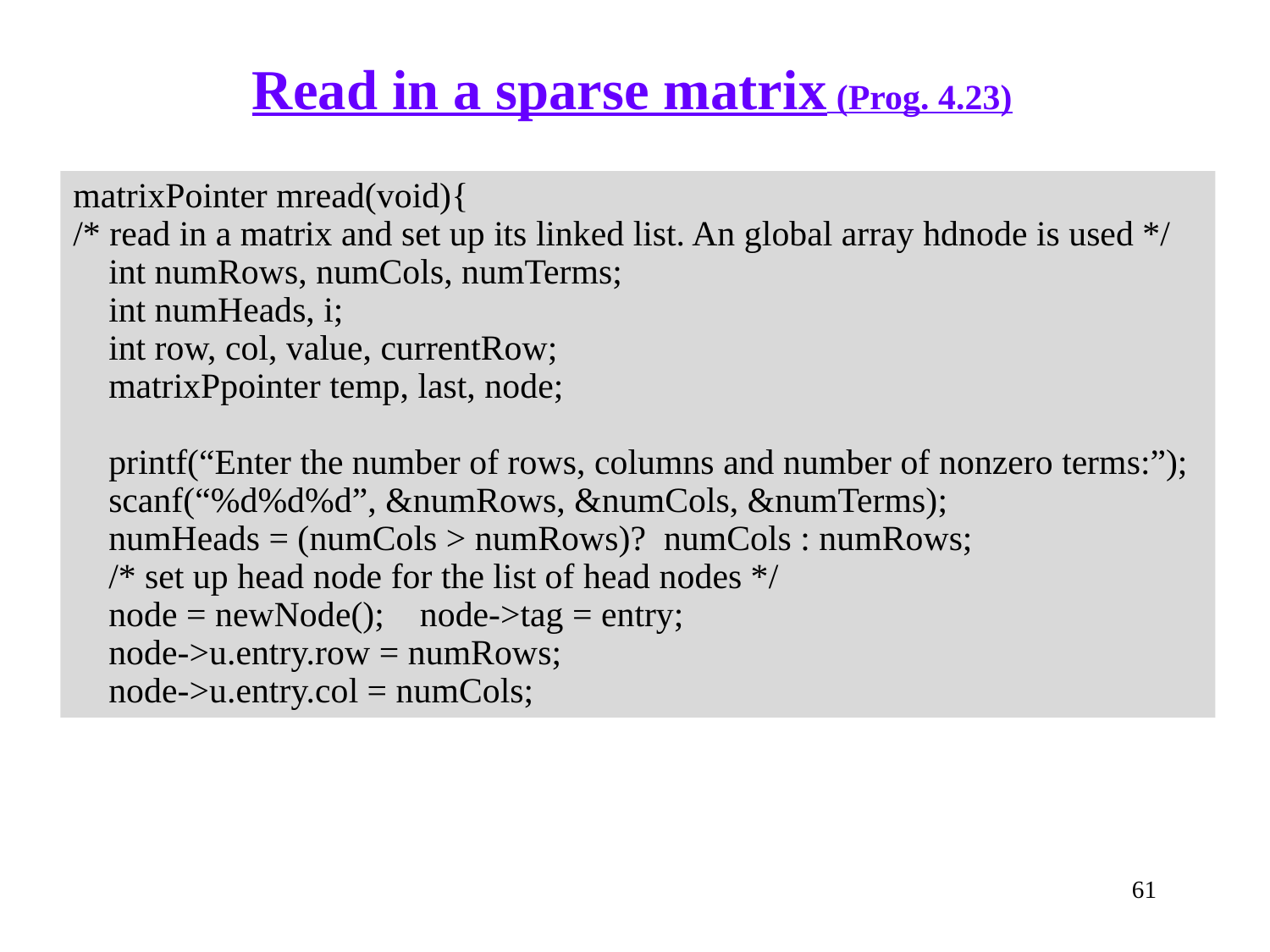

Read in a sparse matrix (Prog. 4.23)
matrixPointer mread(void){
/* read in a matrix and set up its linked list. An global array hdnode is used */
    int numRows, numCols, numTerms;
    int numHeads, i;
    int row, col, value, currentRow;
    matrixPpointer temp, last, node;

    printf(“Enter the number of rows, columns and number of nonzero terms:”);
    scanf(“%d%d%d”, &numRows, &numCols, &numTerms);
    numHeads = (numCols > numRows)?  numCols : numRows;
    /* set up head node for the list of head nodes */
    node = newNode();    node->tag = entry;
    node->u.entry.row = numRows;
    node->u.entry.col = numCols;

61